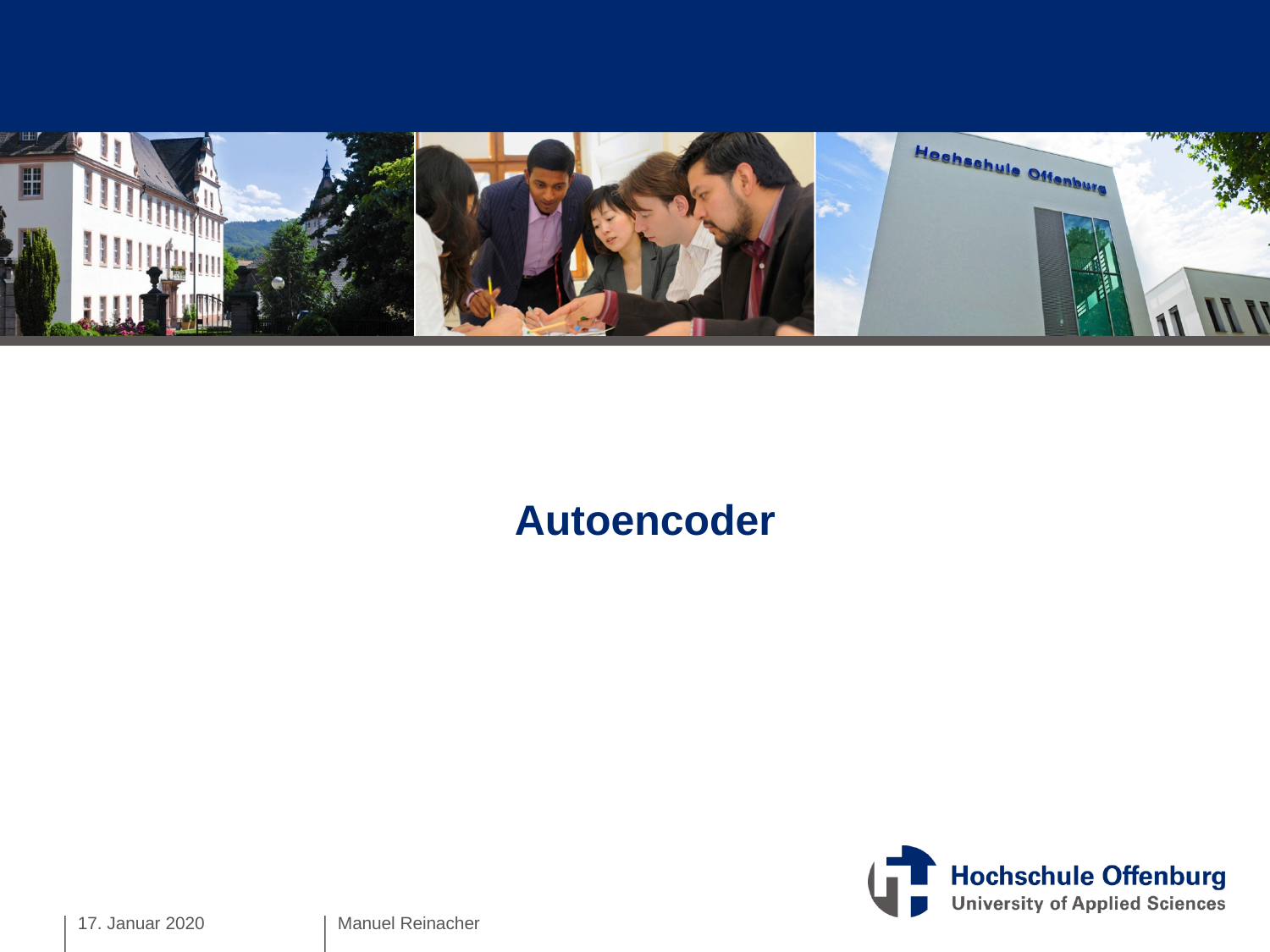

# Autoencoder

17. Januar 2020
Manuel Reinacher